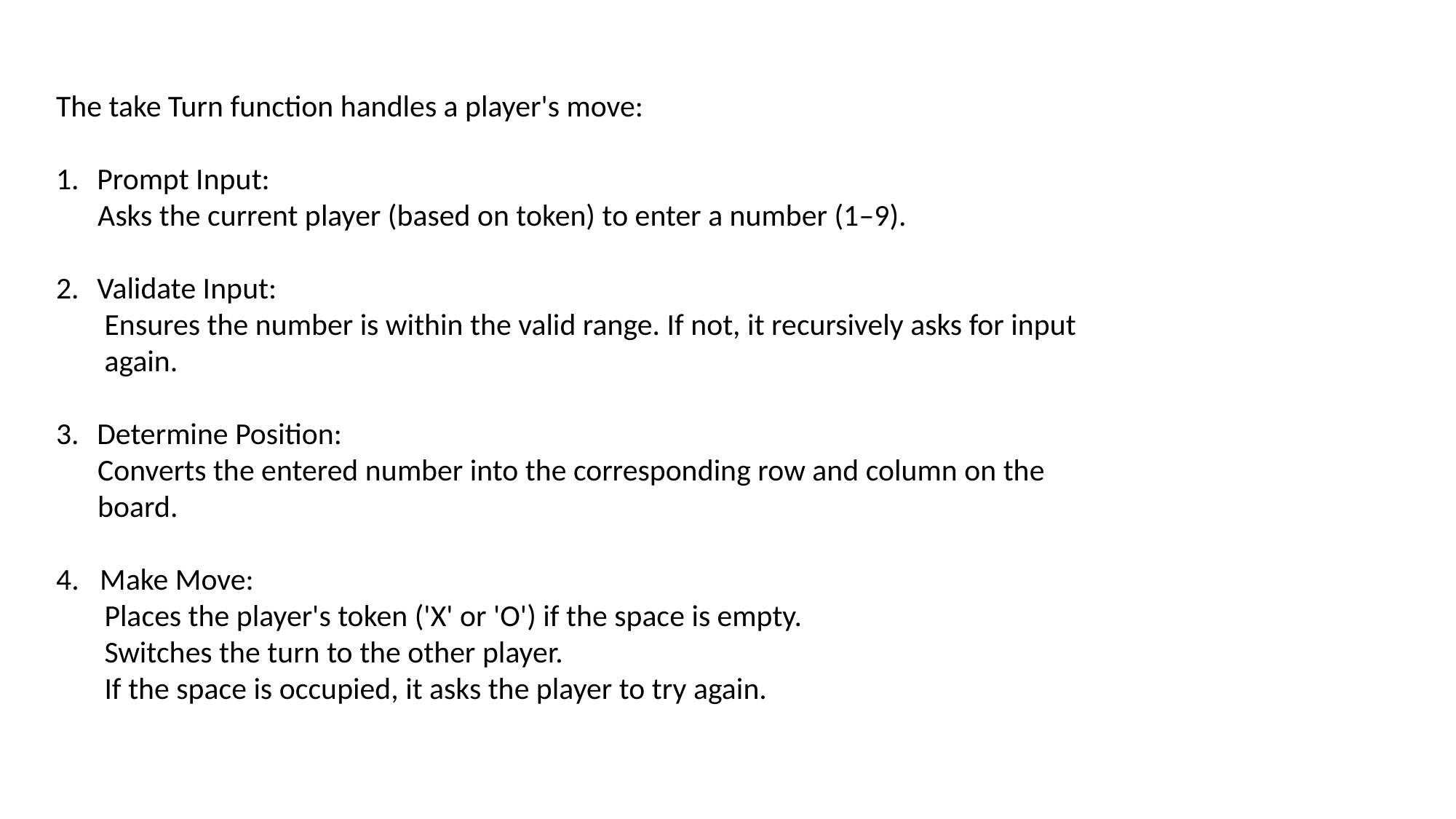

The take Turn function handles a player's move:

Prompt Input:
      Asks the current player (based on token) to enter a number (1–9).

Validate Input:
       Ensures the number is within the valid range. If not, it recursively asks for input
       again.

Determine Position:
      Converts the entered number into the corresponding row and column on the
      board.

4.   Make Move:
       Places the player's token ('X' or 'O') if the space is empty.
       Switches the turn to the other player.
       If the space is occupied, it asks the player to try again.